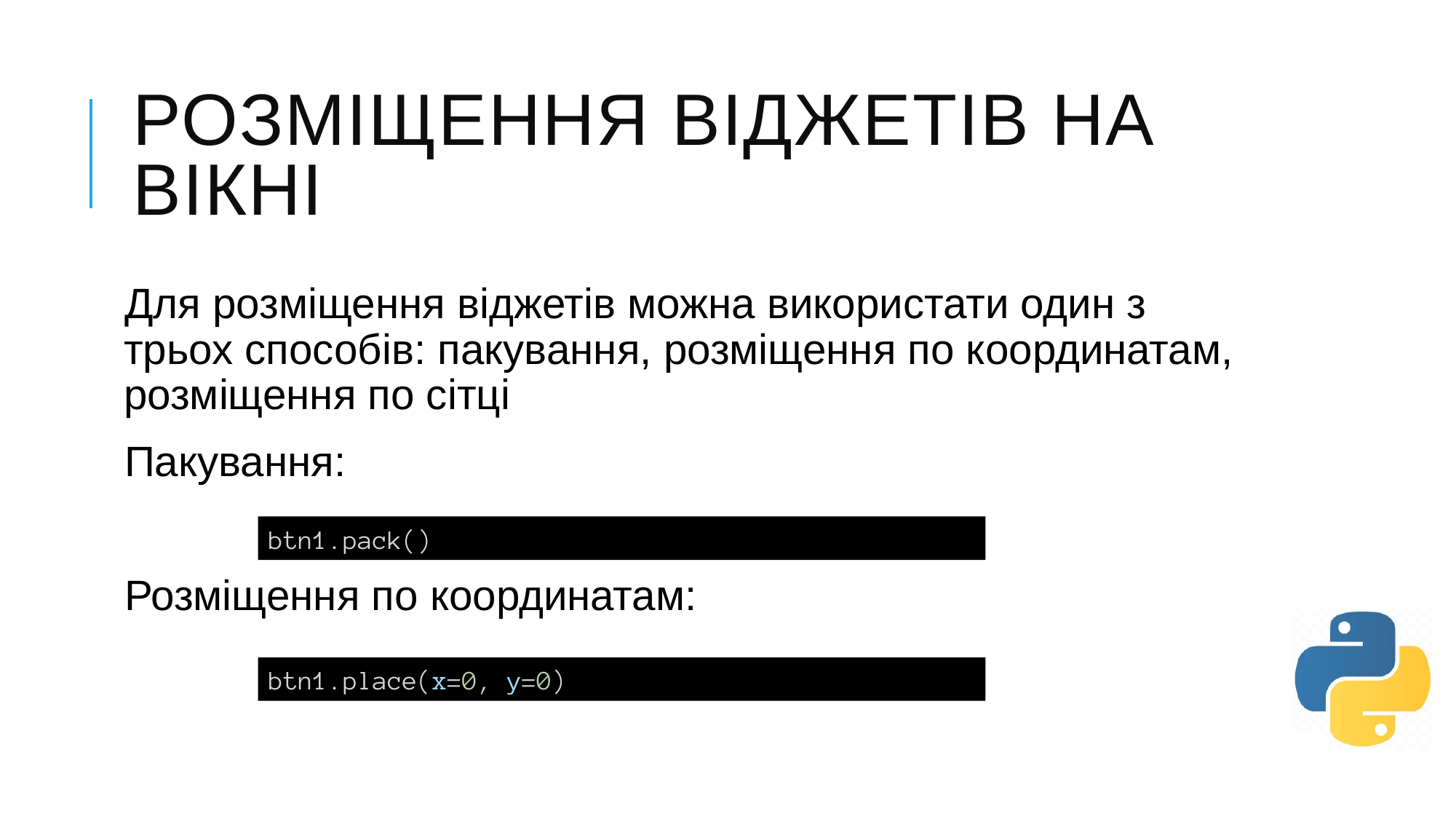

# Розміщення віджетів на вікні
Для розміщення віджетів можна використати один з трьох способів: пакування, розміщення по координатам, розміщення по сітці
Пакування:

Розміщення по координатам:
btn1.pack()
btn1.place(x=0, y=0)